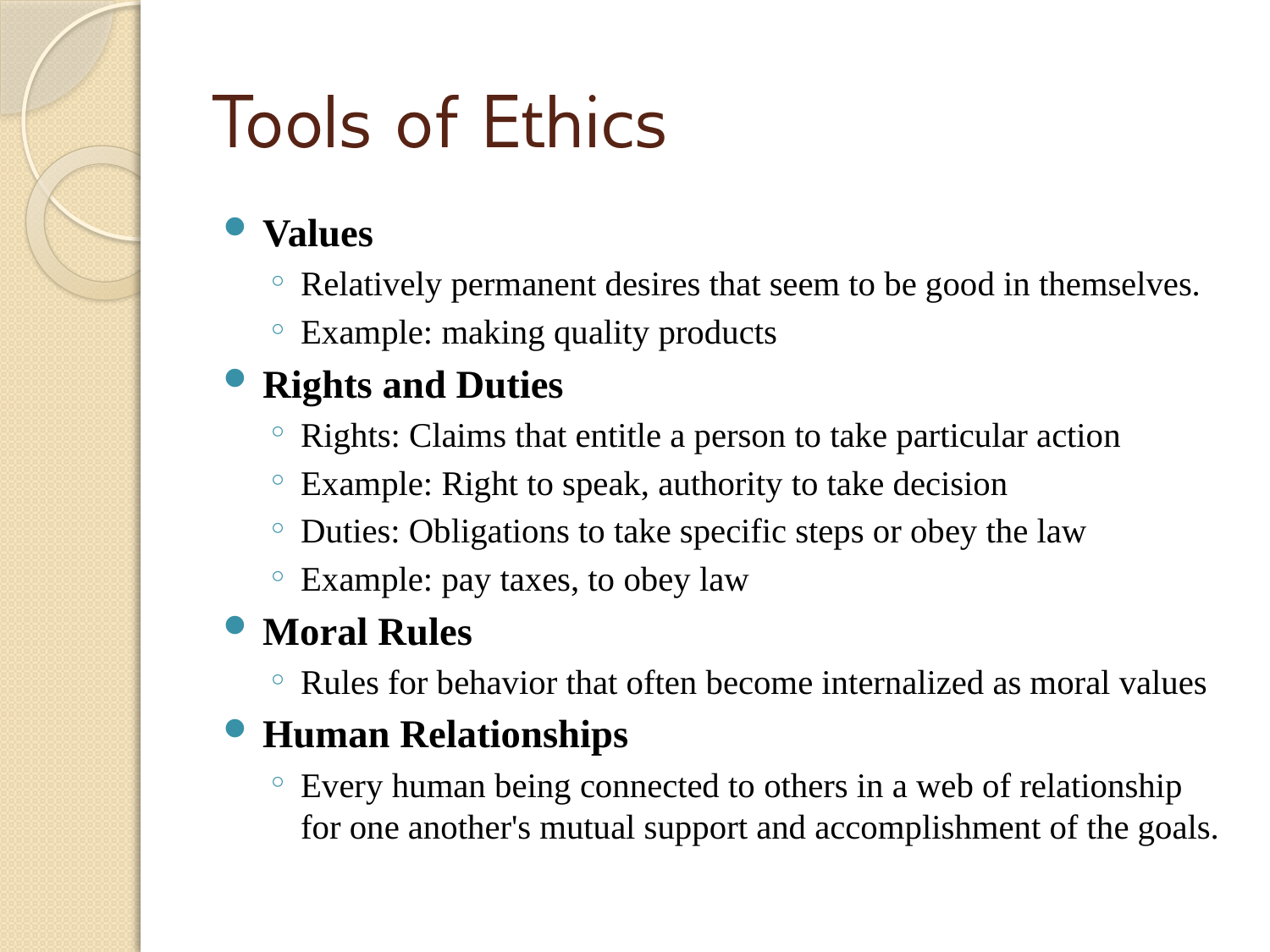

# Tools of Ethics
Values
Relatively permanent desires that seem to be good in themselves.
Example: making quality products
Rights and Duties
Rights: Claims that entitle a person to take particular action
Example: Right to speak, authority to take decision
Duties: Obligations to take specific steps or obey the law
Example: pay taxes, to obey law
Moral Rules
Rules for behavior that often become internalized as moral values
Human Relationships
Every human being connected to others in a web of relationship for one another's mutual support and accomplishment of the goals.